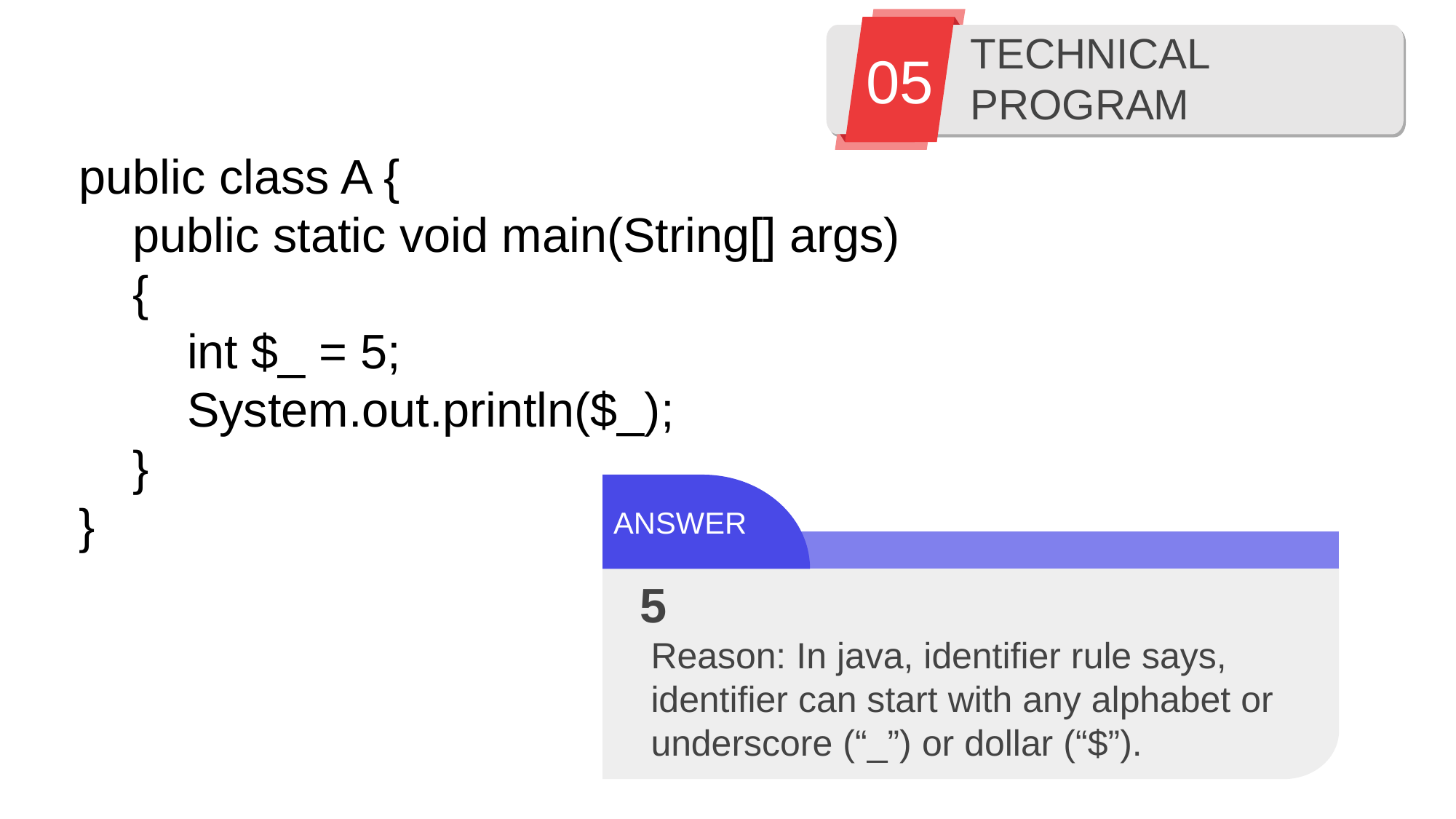

05

TECHNICAL PROGRAM

public class A {
    public static void main(String[] args)
    {
        int $_ = 5;
        System.out.println($_);
    }
}
ANSWER

5
Reason: In java, identifier rule says, identifier can start with any alphabet or underscore (“_”) or dollar (“$”).